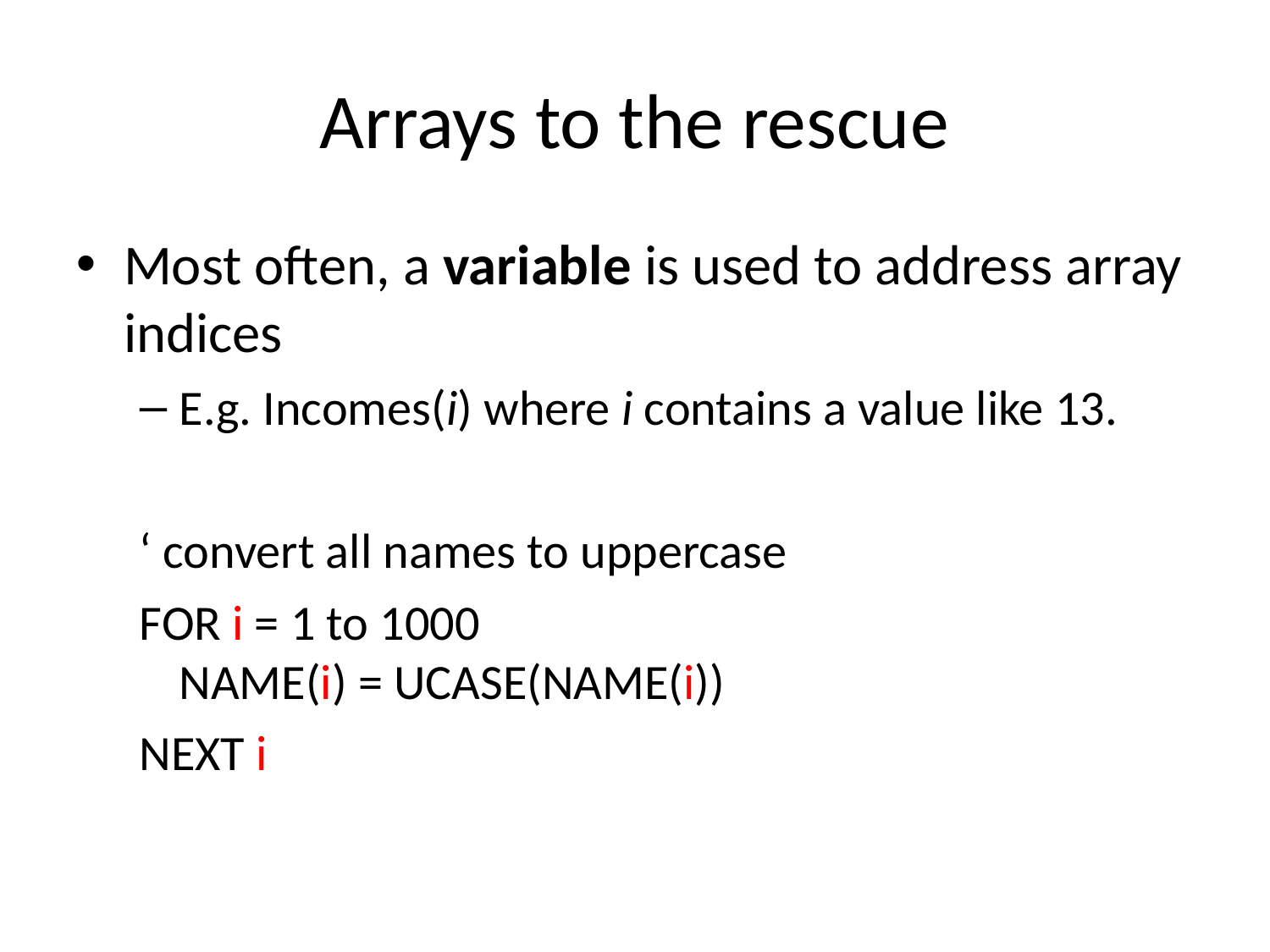

# Arrays to the rescue
Most often, a variable is used to address array indices
E.g. Incomes(i) where i contains a value like 13.

‘ convert all names to uppercase
FOR i = 1 to 1000
NAME(i) = UCASE(NAME(i))
NEXT i